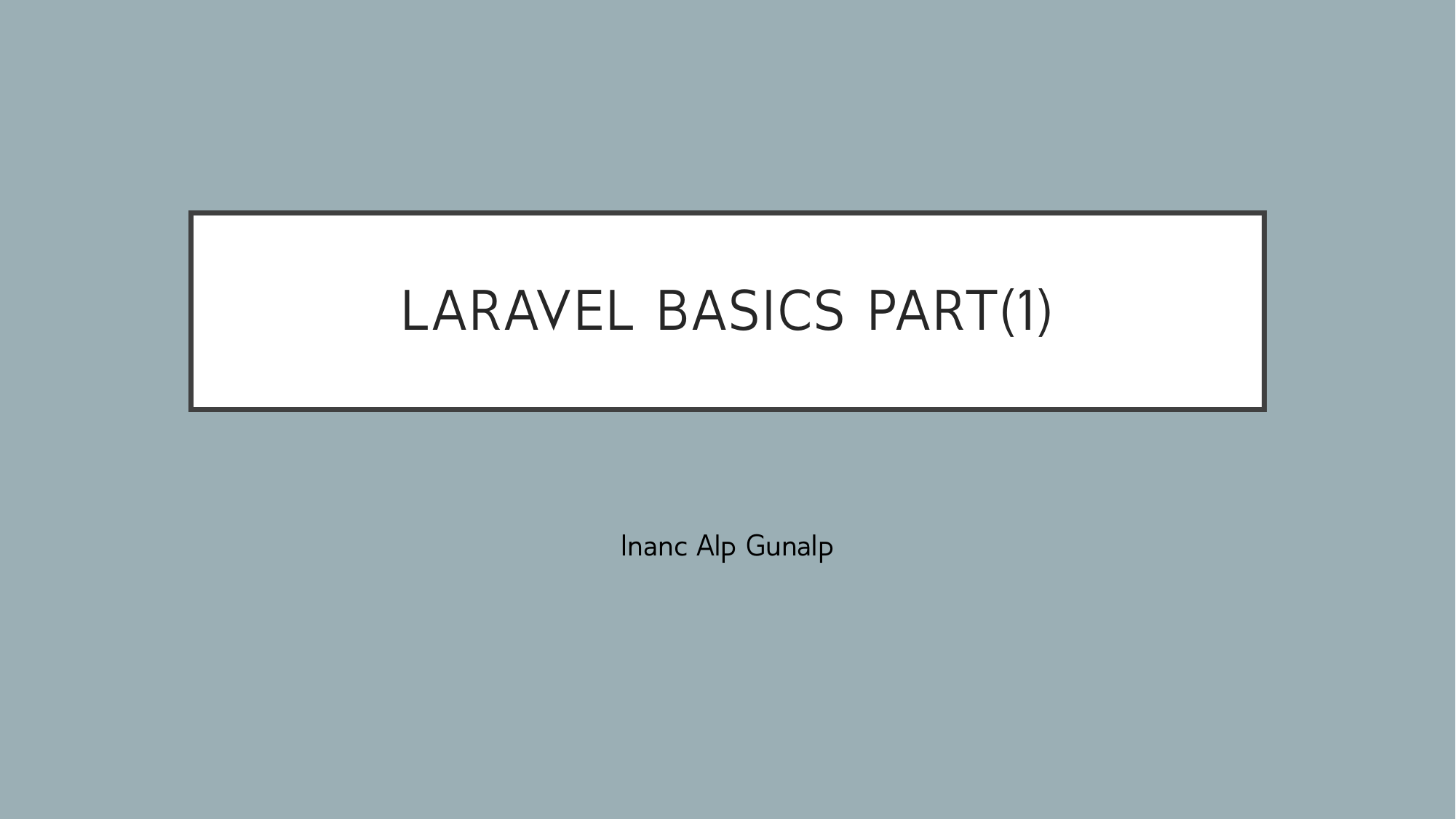

# LARAVEL BASICS Part(1)
Inanc Alp Gunalp